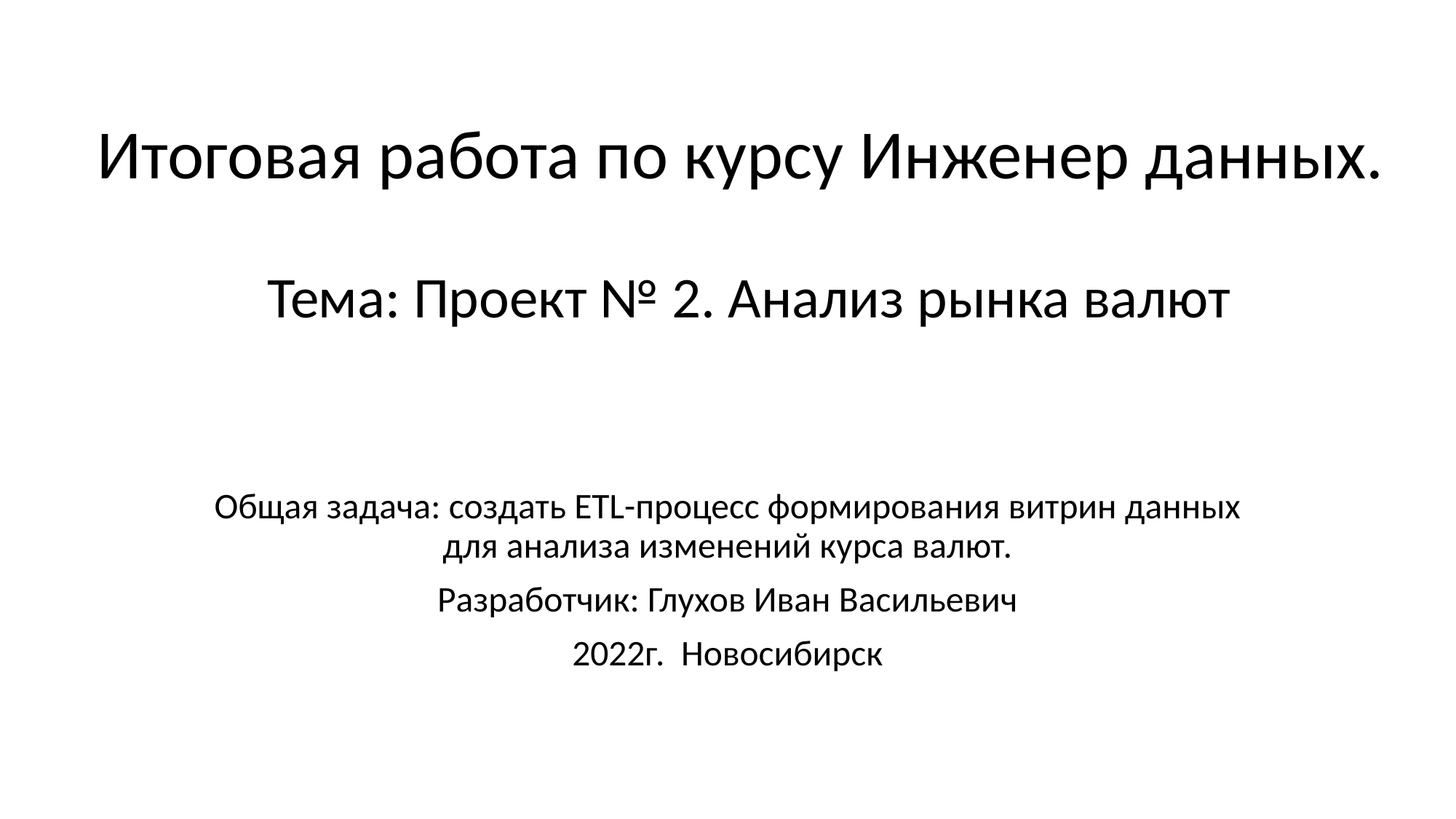

# Итоговая работа по курсу Инженер данных. Тема: Проект № 2. Анализ рынка валют
Общая задача: создать ETL-процесс формирования витрин данных для анализа изменений курса валют.
Разработчик: Глухов Иван Васильевич
2022г.  Новосибирск